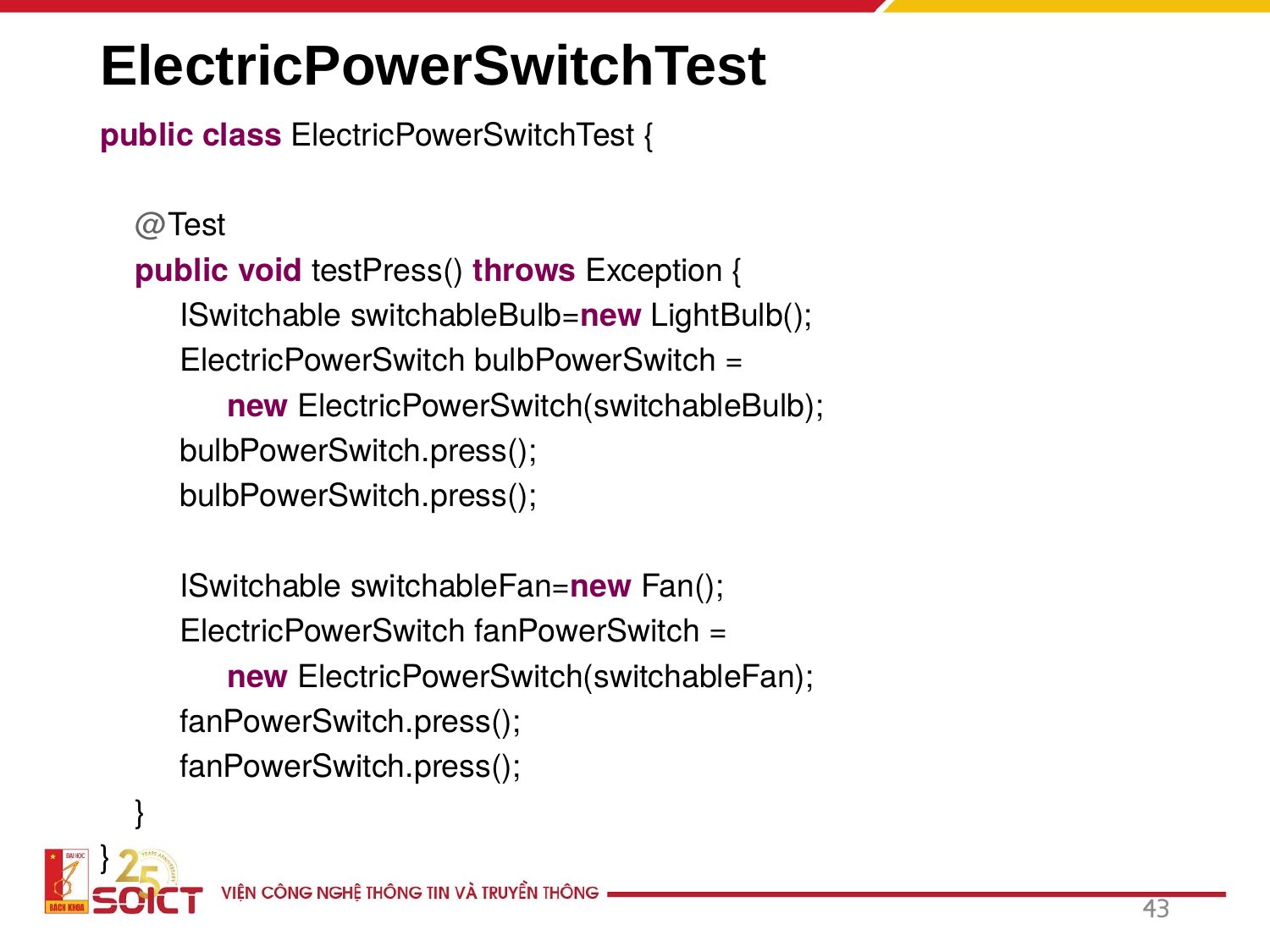

# ElectricPowerSwitchTest
public class ElectricPowerSwitchTest {

    @Test
    public void testPress() throws Exception {
         ISwitchable switchableBulb=new LightBulb();
         ElectricPowerSwitch bulbPowerSwitch =
            	new ElectricPowerSwitch(switchableBulb);
         bulbPowerSwitch.press();
         bulbPowerSwitch.press();

         ISwitchable switchableFan=new Fan();
         ElectricPowerSwitch fanPowerSwitch =
            	new ElectricPowerSwitch(switchableFan);
         fanPowerSwitch.press();
         fanPowerSwitch.press();
    }
}
43